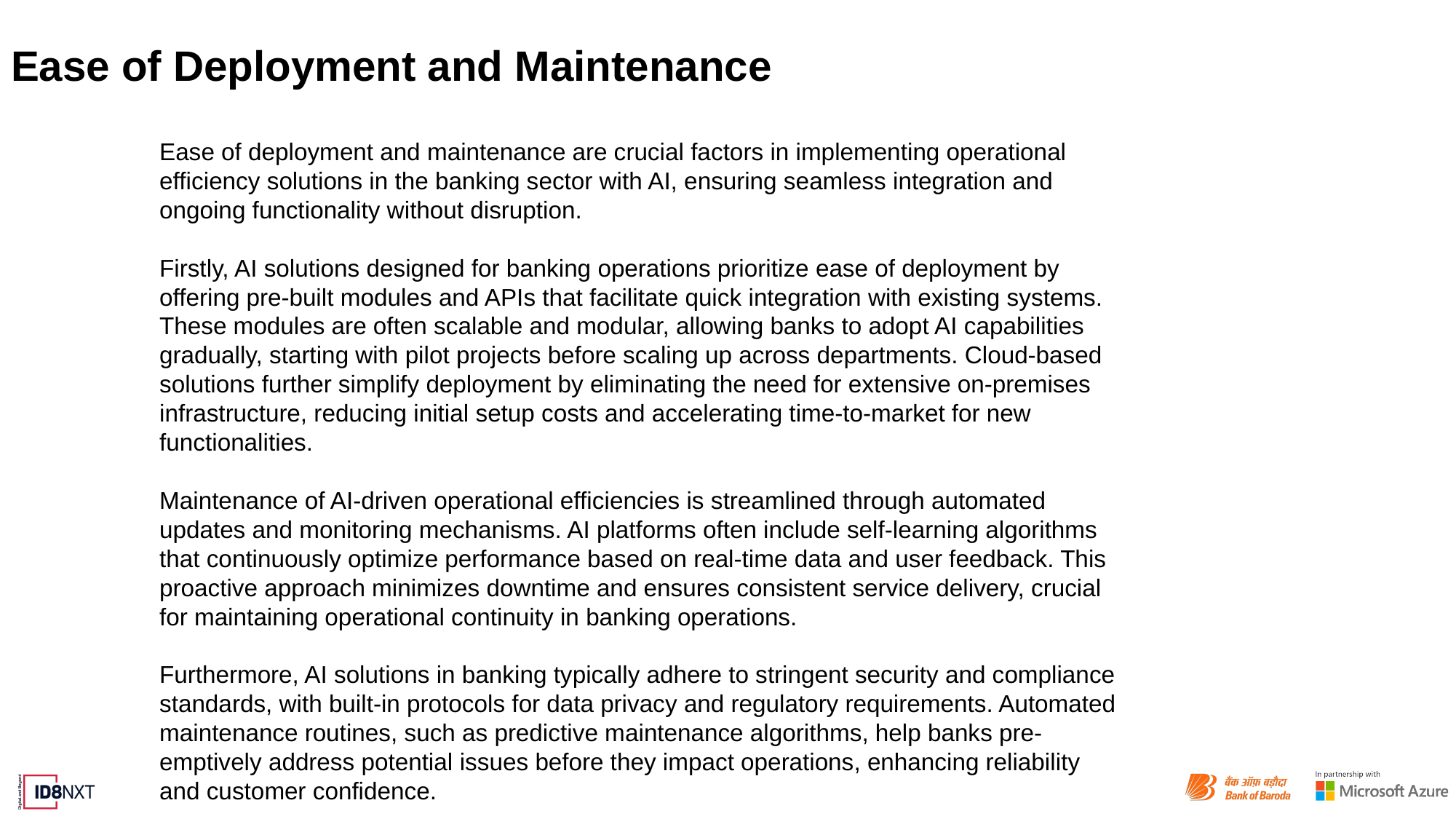

# Ease of Deployment and Maintenance

Ease of deployment and maintenance are crucial factors in implementing operational efficiency solutions in the banking sector with AI, ensuring seamless integration and ongoing functionality without disruption.

Firstly, AI solutions designed for banking operations prioritize ease of deployment by offering pre-built modules and APIs that facilitate quick integration with existing systems. These modules are often scalable and modular, allowing banks to adopt AI capabilities gradually, starting with pilot projects before scaling up across departments. Cloud-based solutions further simplify deployment by eliminating the need for extensive on-premises infrastructure, reducing initial setup costs and accelerating time-to-market for new functionalities.

Maintenance of AI-driven operational efficiencies is streamlined through automated updates and monitoring mechanisms. AI platforms often include self-learning algorithms that continuously optimize performance based on real-time data and user feedback. This proactive approach minimizes downtime and ensures consistent service delivery, crucial for maintaining operational continuity in banking operations.

Furthermore, AI solutions in banking typically adhere to stringent security and compliance standards, with built-in protocols for data privacy and regulatory requirements. Automated maintenance routines, such as predictive maintenance algorithms, help banks pre-emptively address potential issues before they impact operations, enhancing reliability and customer confidence.